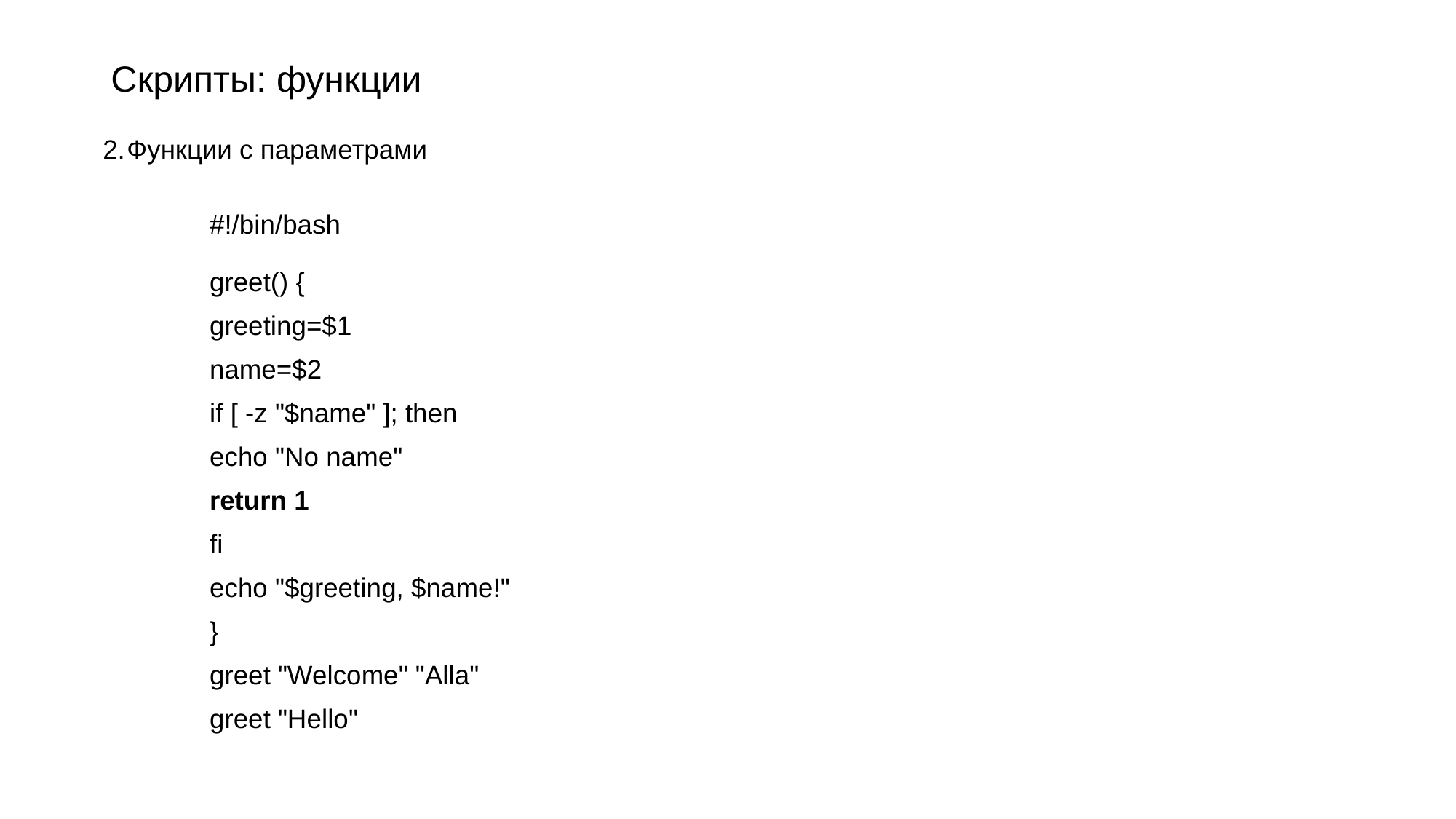

# Скрипты: функции
Функции с параметрами
				#!/bin/bash
				greet() {
					greeting=$1
					name=$2
					if [ -z "$name" ]; then
						echo "No name"
						return 1
					fi
					echo "$greeting, $name!"
				}
				greet "Welcome" "Alla"
				greet "Hello"